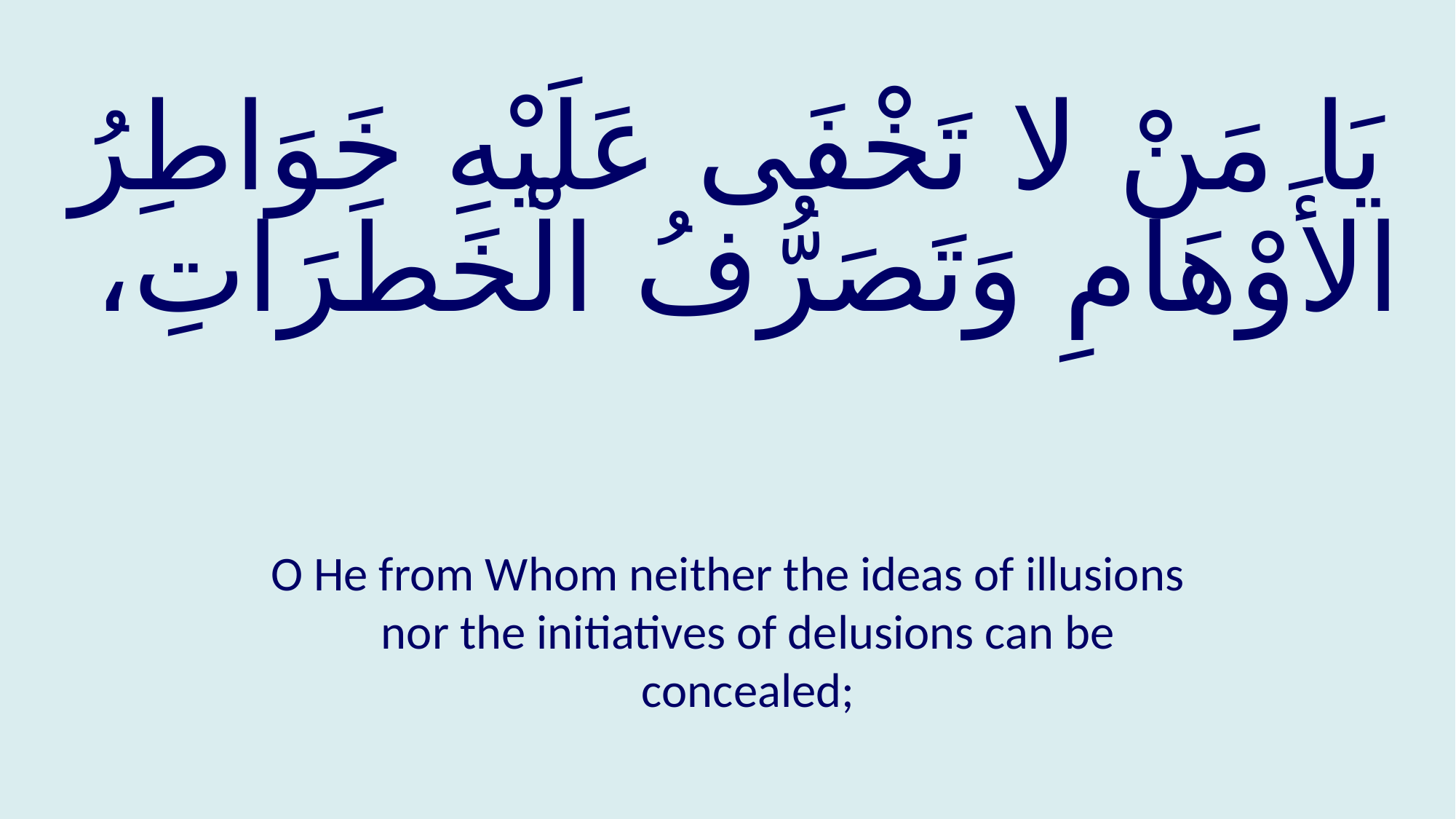

# يَا مَنْ لا تَخْفَى عَلَيْهِ خَوَاطِرُ الأَوْهَامِ وَتَصَرُّفُ الْخَطَرَاتِ،
O He from Whom neither the ideas of illusions nor the initiatives of delusions can be concealed;